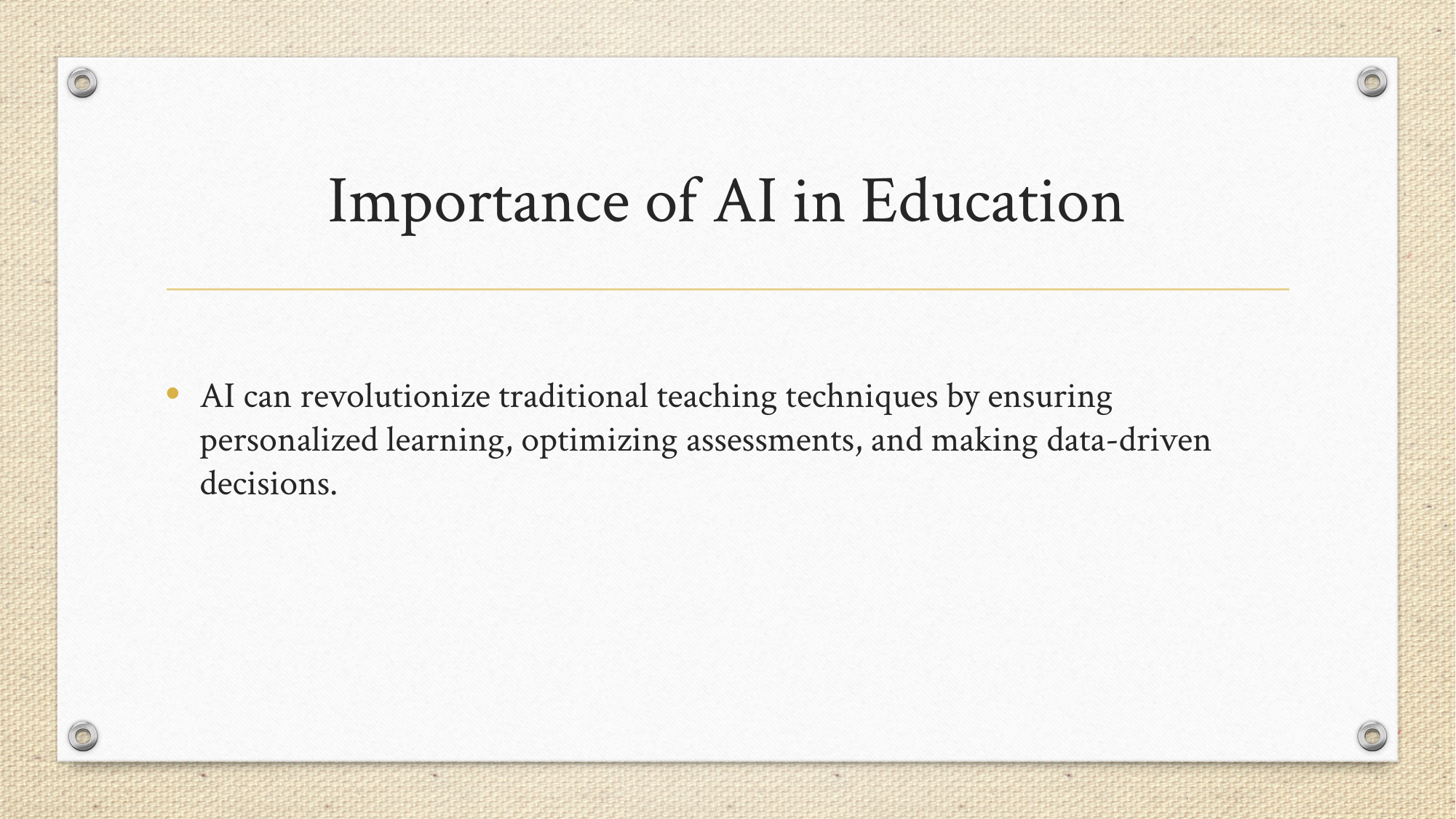

# Importance of AI in Education

AI can revolutionize traditional teaching techniques by ensuring personalized learning, optimizing assessments, and making data-driven decisions.